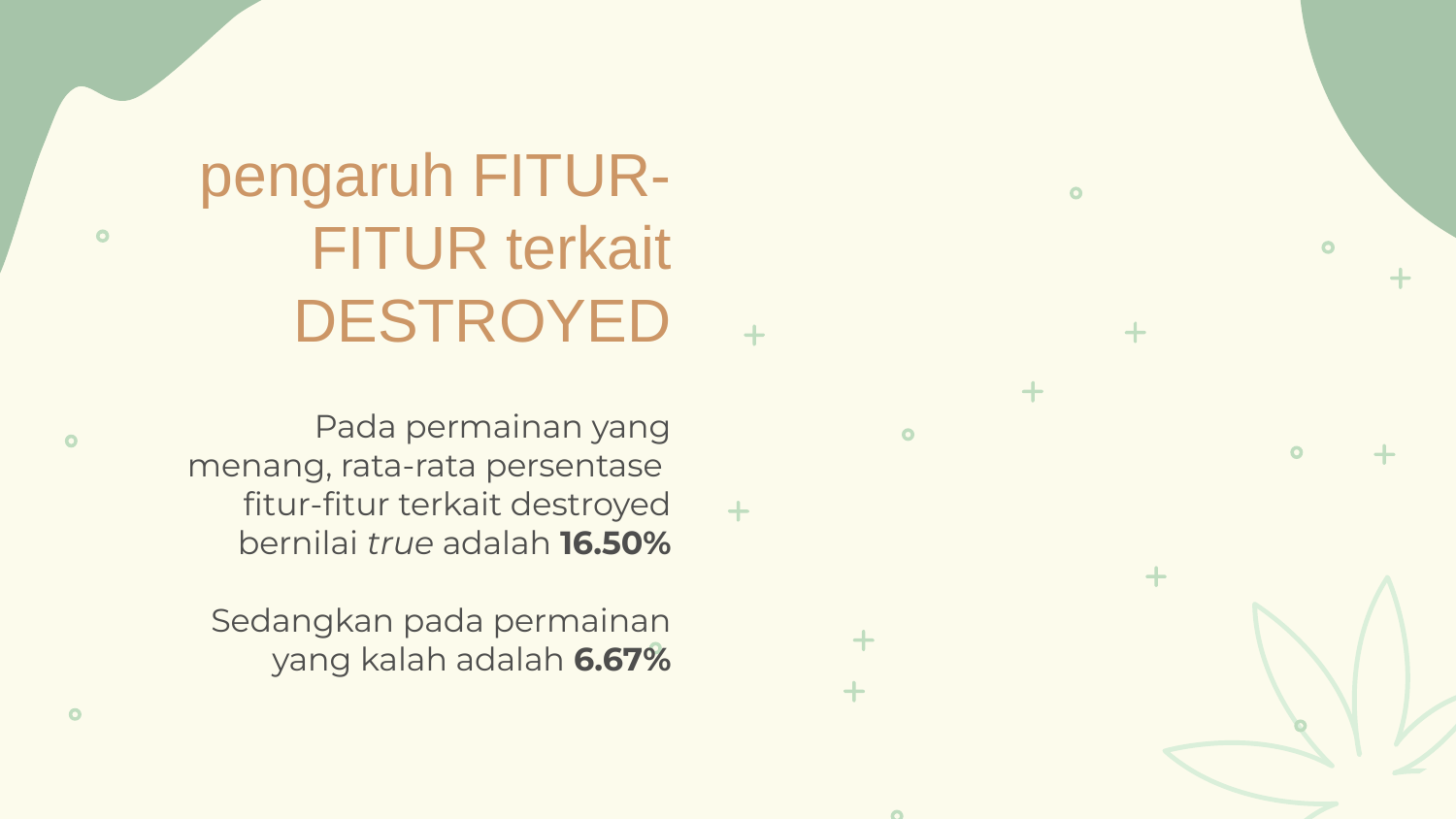

# pengaruh FITUR-FITUR terkait DESTROYED

Pada permainan yang menang, rata-rata persentase  fitur-fitur terkait destroyed bernilai true adalah 16.50%

Sedangkan pada permainan yang kalah adalah 6.67%